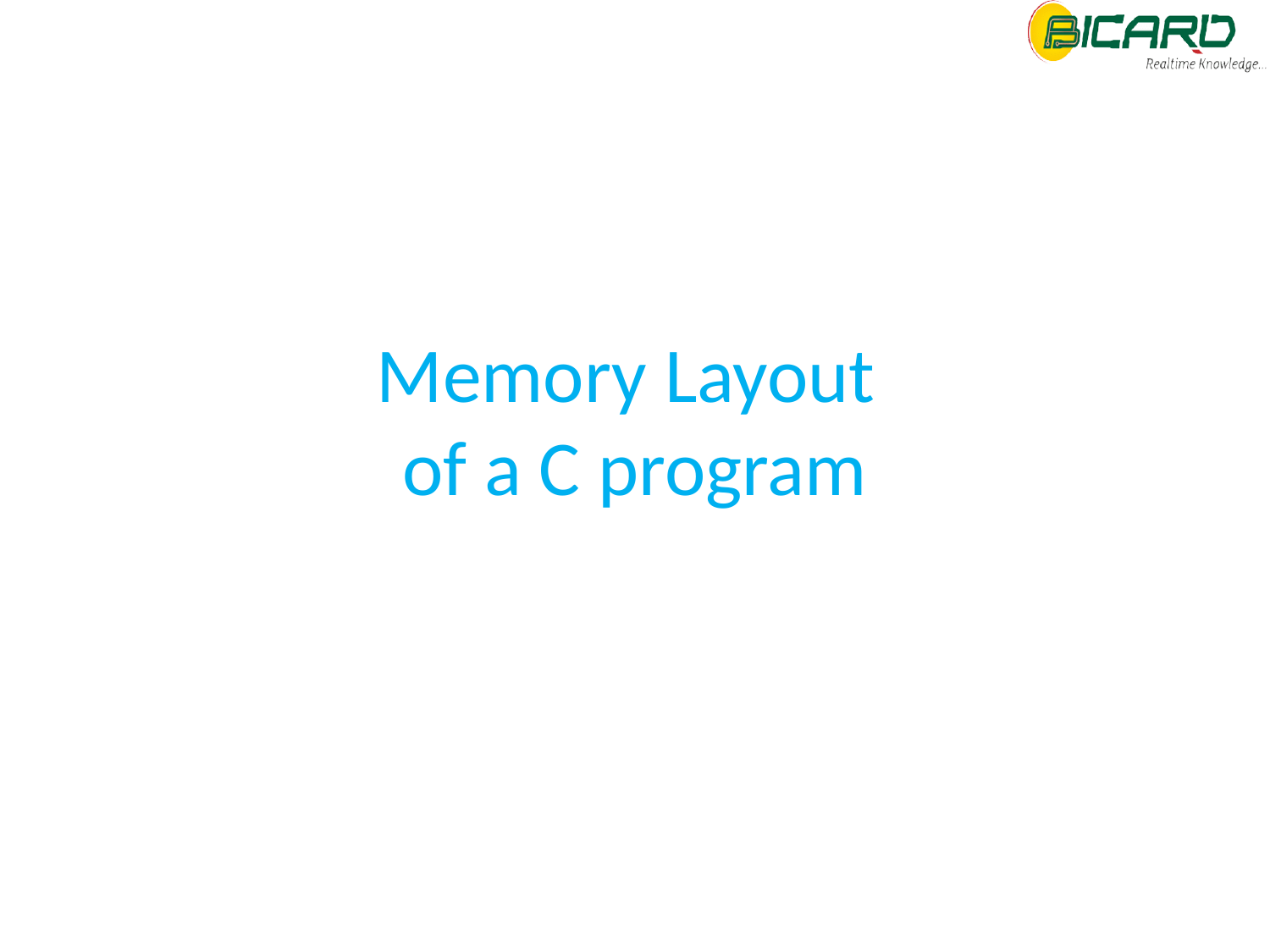

# Memory Layout of a C program